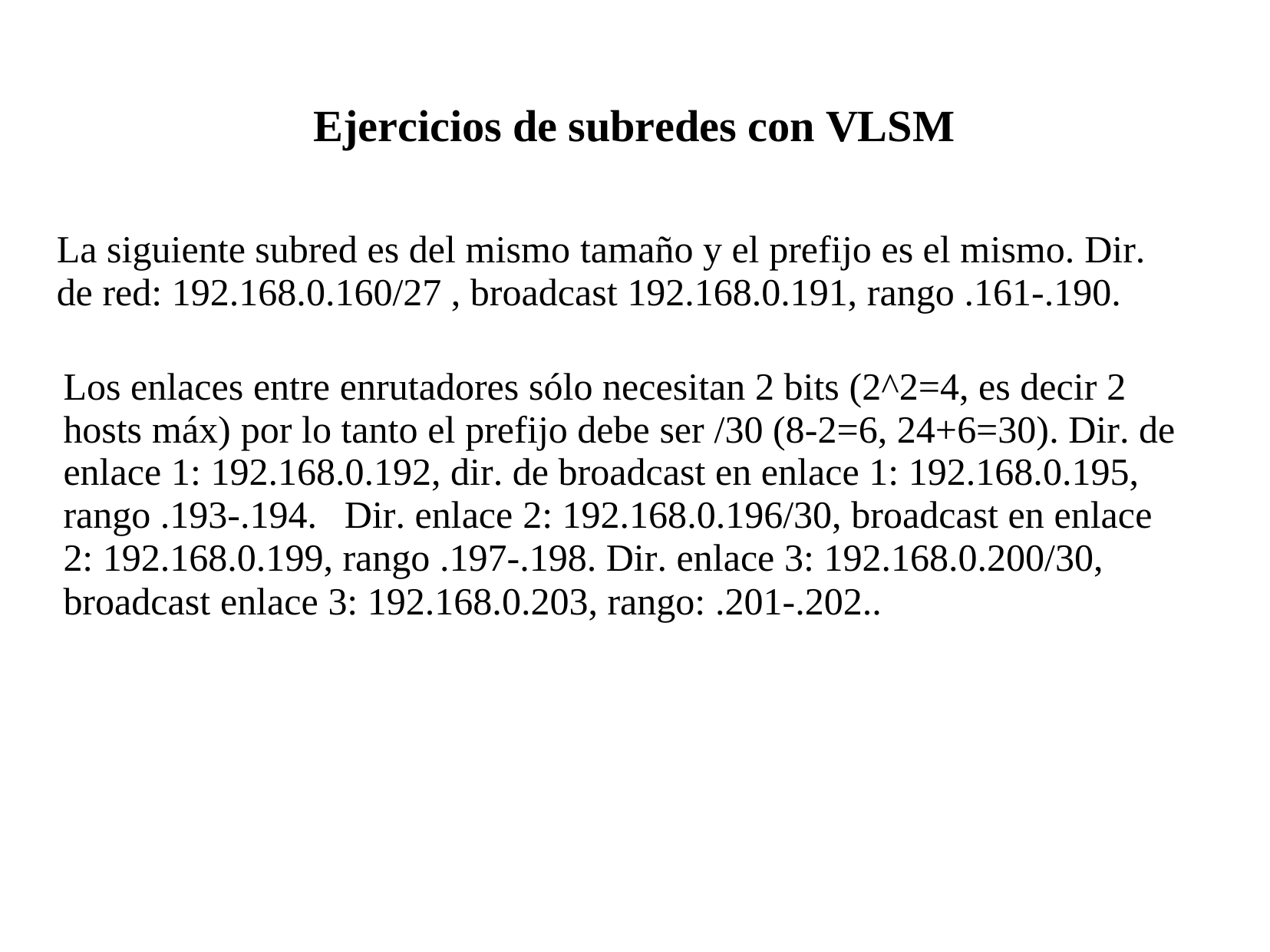

# Ejercicios de subredes con VLSM
La siguiente subred es del mismo tamaño y el prefijo es el mismo. Dir. de red: 192.168.0.160/27 , broadcast 192.168.0.191, rango .161-.190.

Los enlaces entre enrutadores sólo necesitan 2 bits (2^2=4, es decir 2 hosts máx) por lo tanto el prefijo debe ser /30 (8-2=6, 24+6=30). Dir. de enlace 1: 192.168.0.192, dir. de broadcast en enlace 1: 192.168.0.195, rango .193-.194.	Dir. enlace 2: 192.168.0.196/30, broadcast en enlace 2: 192.168.0.199, rango .197-.198. Dir. enlace 3: 192.168.0.200/30,
broadcast enlace 3: 192.168.0.203, rango: .201-.202..